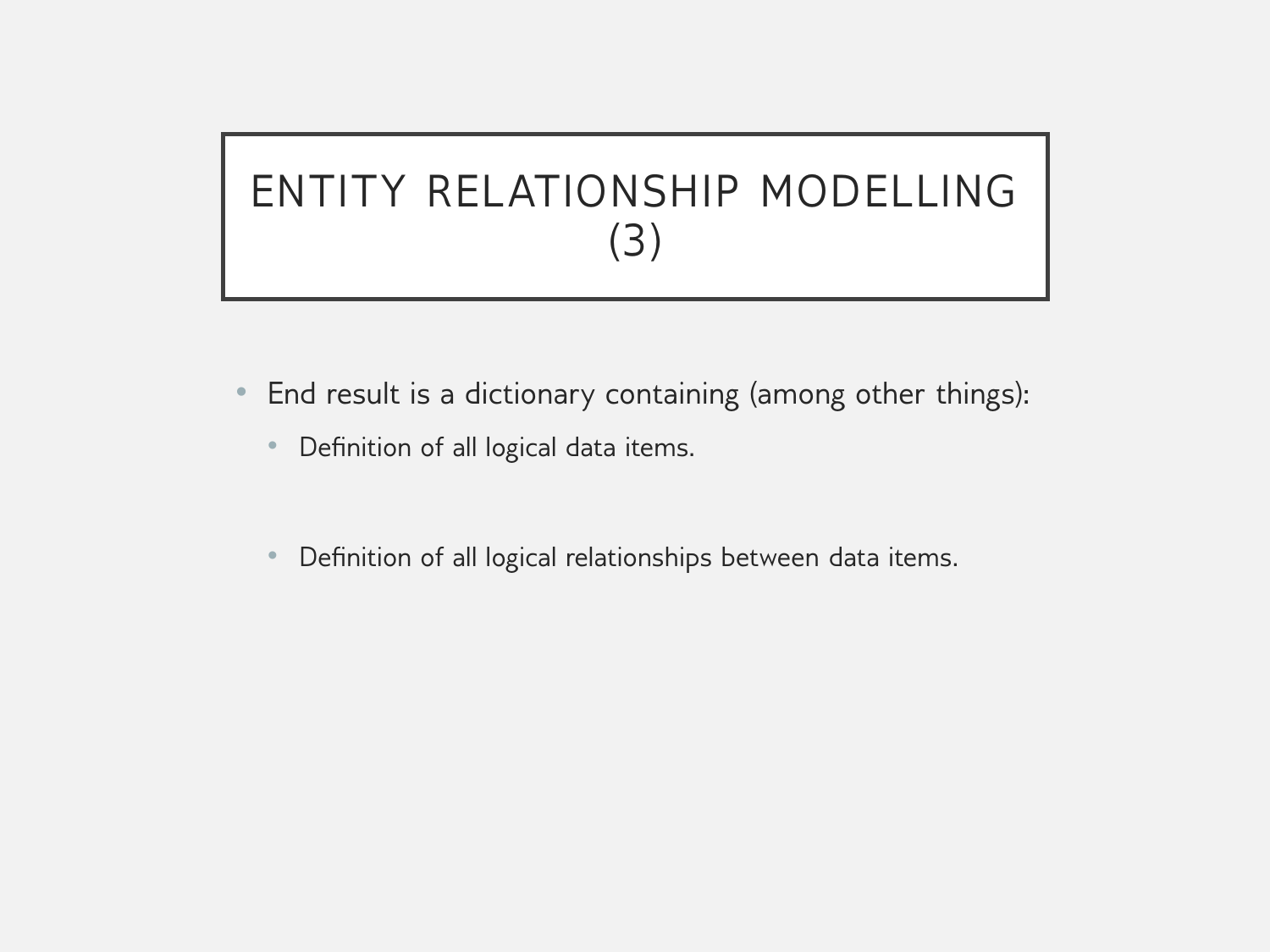

# Entity relationship modelling (3)
End result is a dictionary containing (among other things):
Definition of all logical data items.

Definition of all logical relationships between data items.